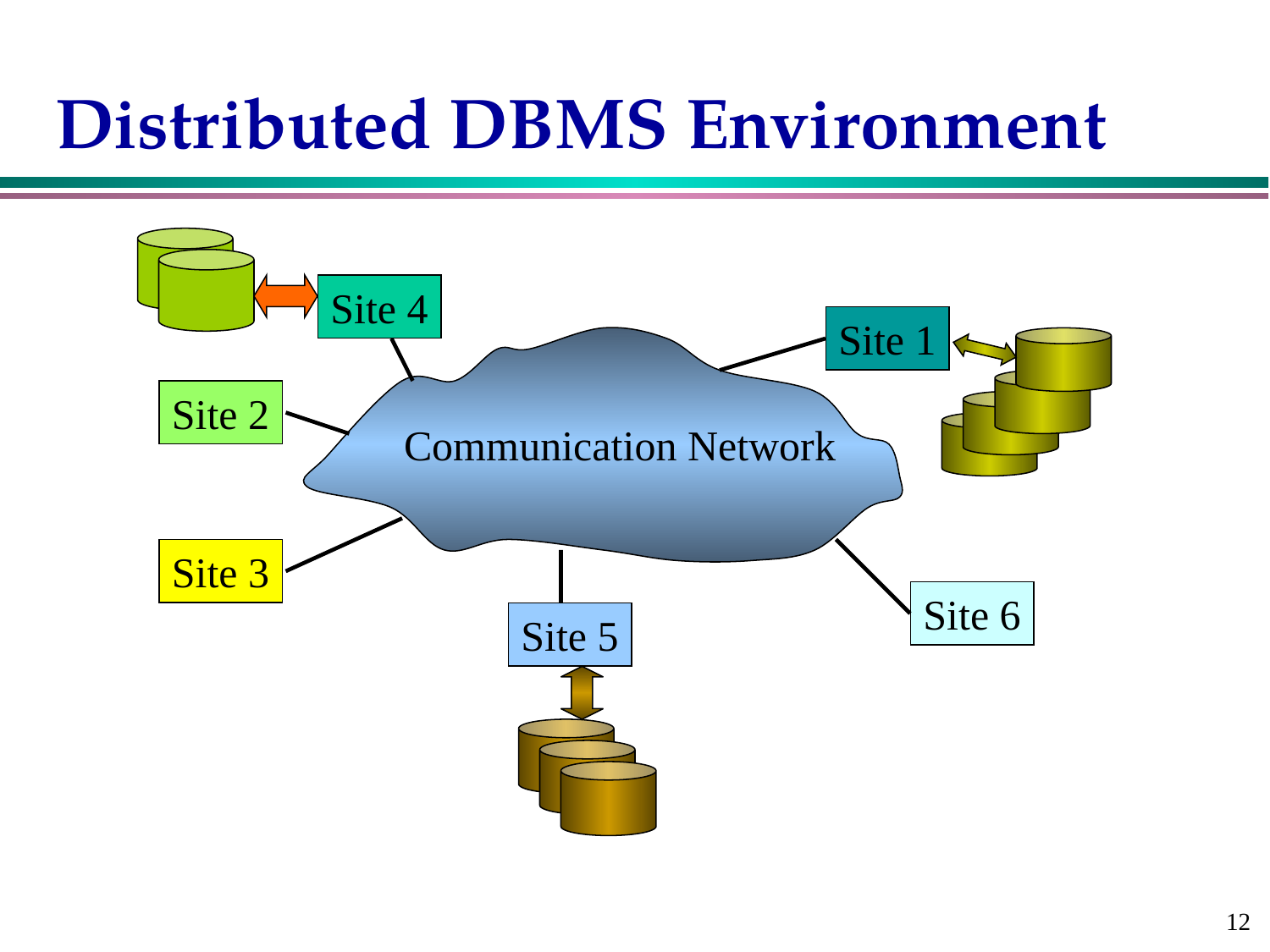

# Distributed DBMS Environment

Site 4
Site 1

Site 2

Communication Network

Site 3

Site 6
Site 5

12